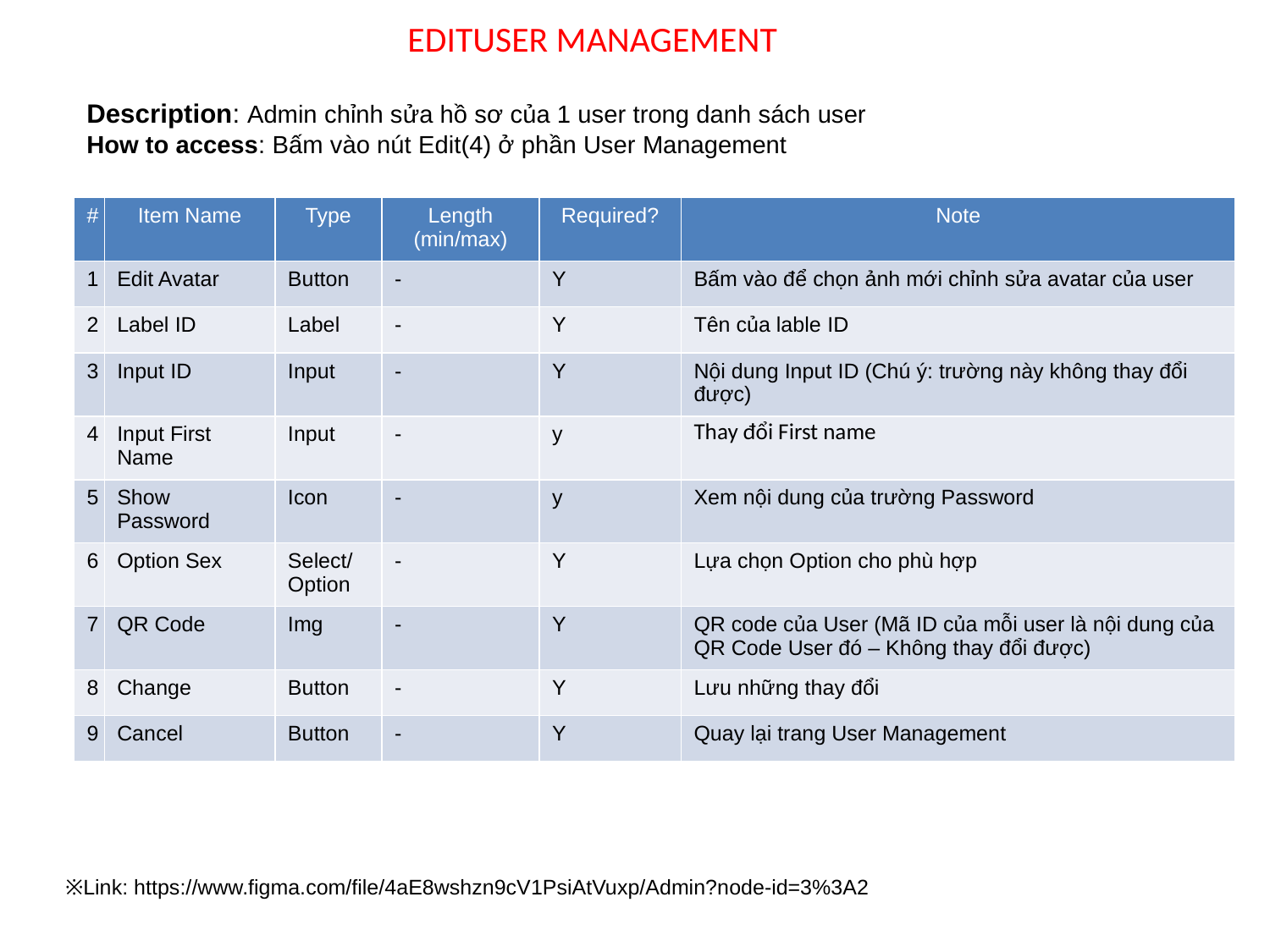

EDITUSER MANAGEMENT
Description: Admin chỉnh sửa hồ sơ của 1 user trong danh sách user
How to access: Bấm vào nút Edit(4) ở phần User Management

| # | Item Name | Type | Length (min/max) | Required? | Note |
| --- | --- | --- | --- | --- | --- |
| 1 | Edit Avatar | Button | - | Y | Bấm vào để chọn ảnh mới chỉnh sửa avatar của user |
| 2 | Label ID | Label | - | Y | Tên của lable ID |
| 3 | Input ID | Input | - | Y | Nội dung Input ID (Chú ý: trường này không thay đổi được) |
| 4 | Input First Name | Input | - | y | Thay đổi First name |
| 5 | Show Password | Icon | - | y | Xem nội dung của trường Password |
| 6 | Option Sex | Select/ Option | - | Y | Lựa chọn Option cho phù hợp |
| 7 | QR Code | Img | - | Y | QR code của User (Mã ID của mỗi user là nội dung của QR Code User đó – Không thay đổi được) |
| 8 | Change | Button | - | Y | Lưu những thay đổi |
| 9 | Cancel | Button | - | Y | Quay lại trang User Management |
※Link: https://www.figma.com/file/4aE8wshzn9cV1PsiAtVuxp/Admin?node-id=3%3A2